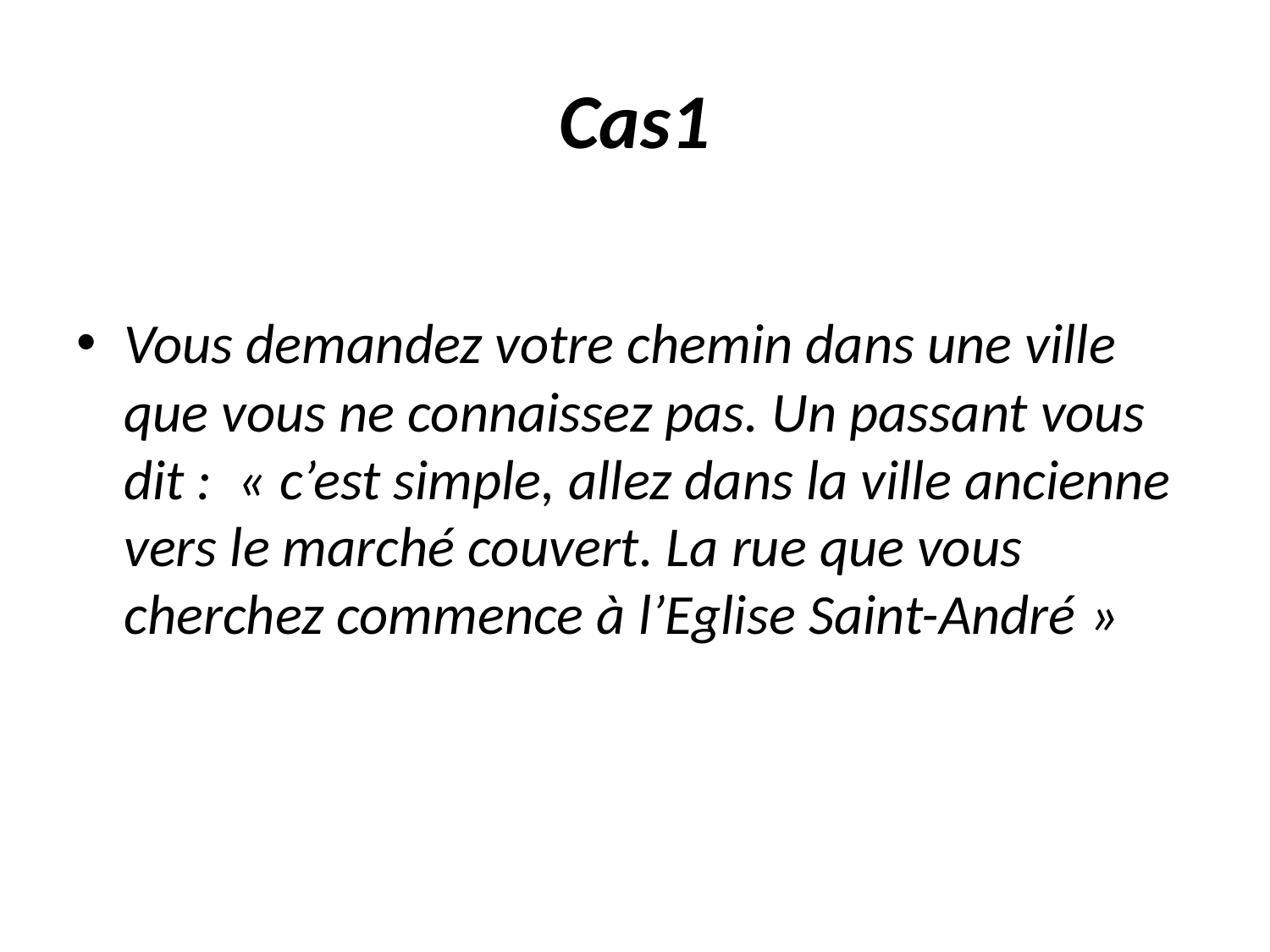

# Cas1

Vous demandez votre chemin dans une ville que vous ne connaissez pas. Un passant vous dit :  « c’est simple, allez dans la ville ancienne vers le marché couvert. La rue que vous cherchez commence à l’Eglise Saint-André »